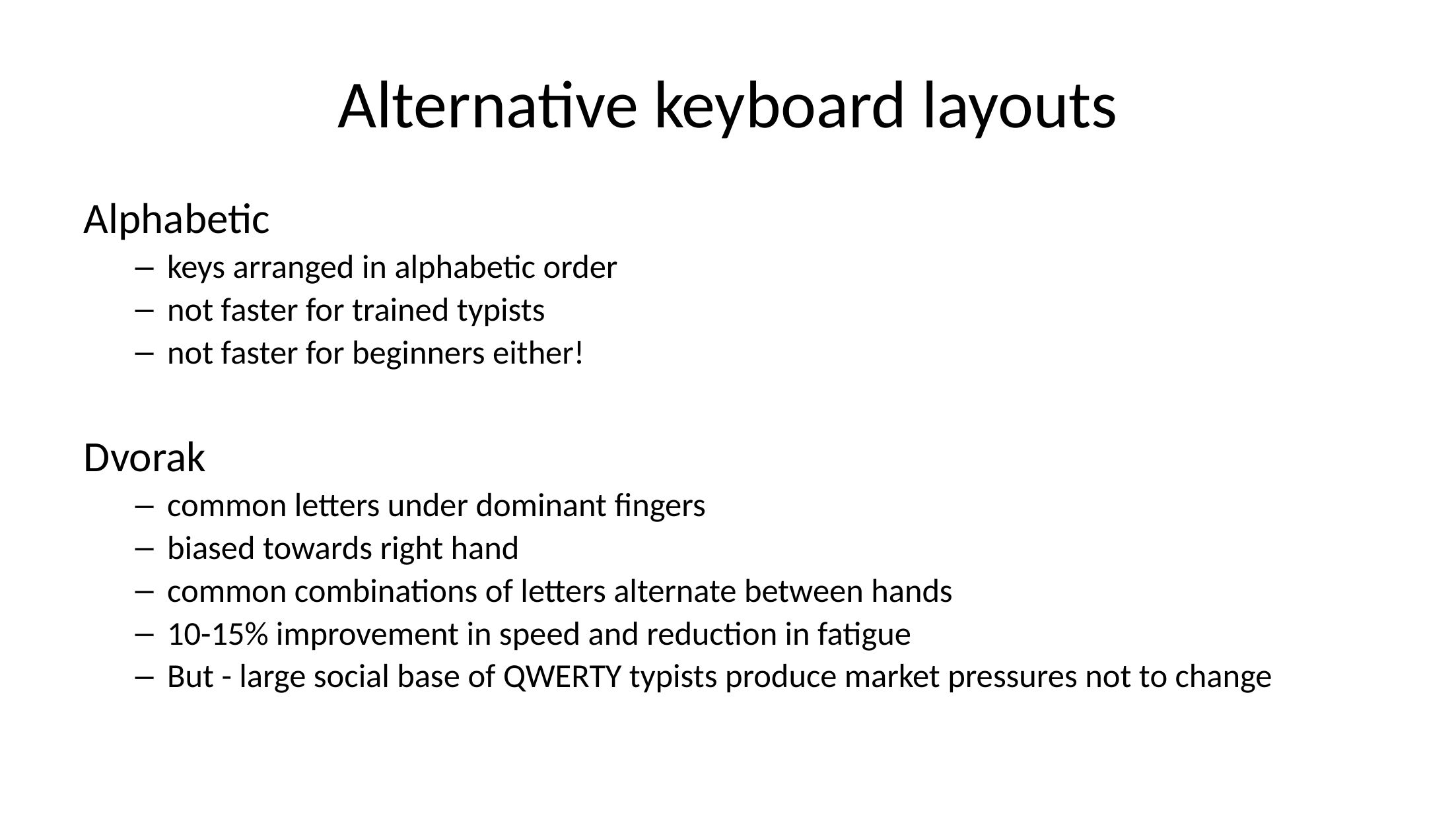

# Alternative keyboard layouts
Alphabetic
keys arranged in alphabetic order
not faster for trained typists
not faster for beginners either!

Dvorak
common letters under dominant fingers
biased towards right hand
common combinations of letters alternate between hands
10-15% improvement in speed and reduction in fatigue
But - large social base of QWERTY typists produce market pressures not to change